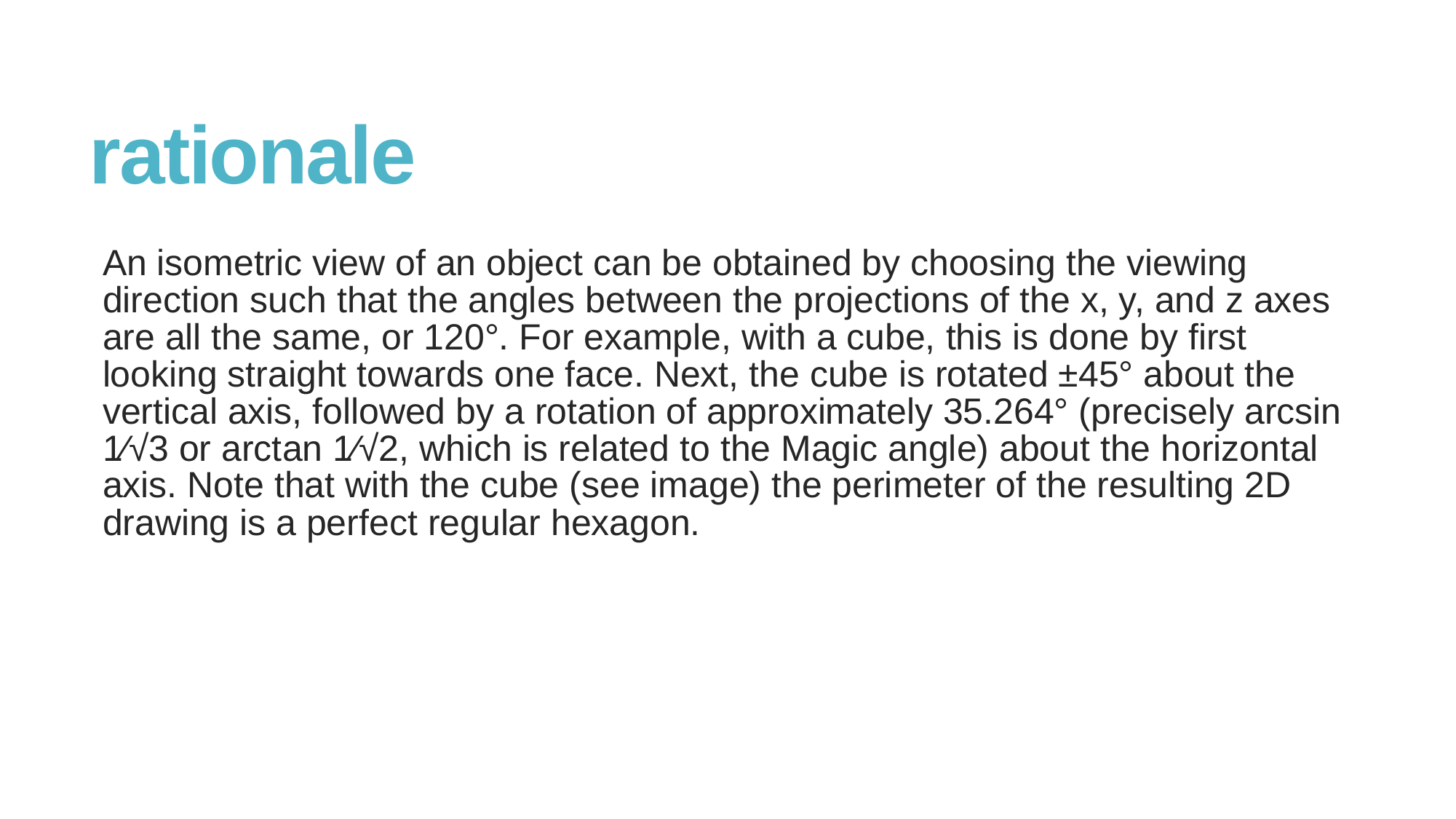

# rationale
An isometric view of an object can be obtained by choosing the viewing direction such that the angles between the projections of the x, y, and z axes are all the same, or 120°. For example, with a cube, this is done by first looking straight towards one face. Next, the cube is rotated ±45° about the vertical axis, followed by a rotation of approximately 35.264° (precisely arcsin 1⁄√3 or arctan 1⁄√2, which is related to the Magic angle) about the horizontal axis. Note that with the cube (see image) the perimeter of the resulting 2D drawing is a perfect regular hexagon.